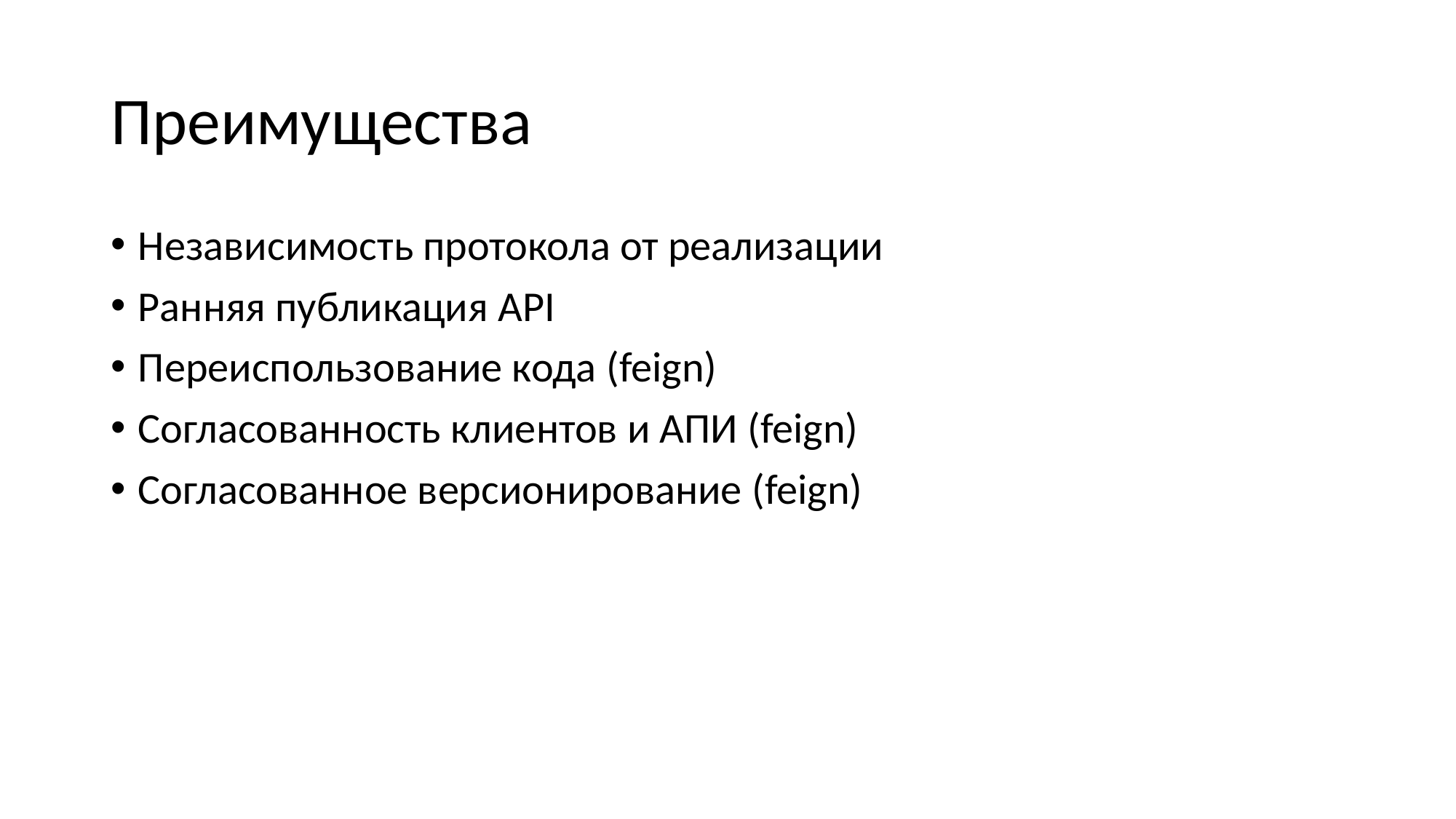

# Преимущества
Независимость протокола от реализации
Ранняя публикация API
Переиспользование кода (feign)
Согласованность клиентов и АПИ (feign)
Согласованное версионирование (feign)